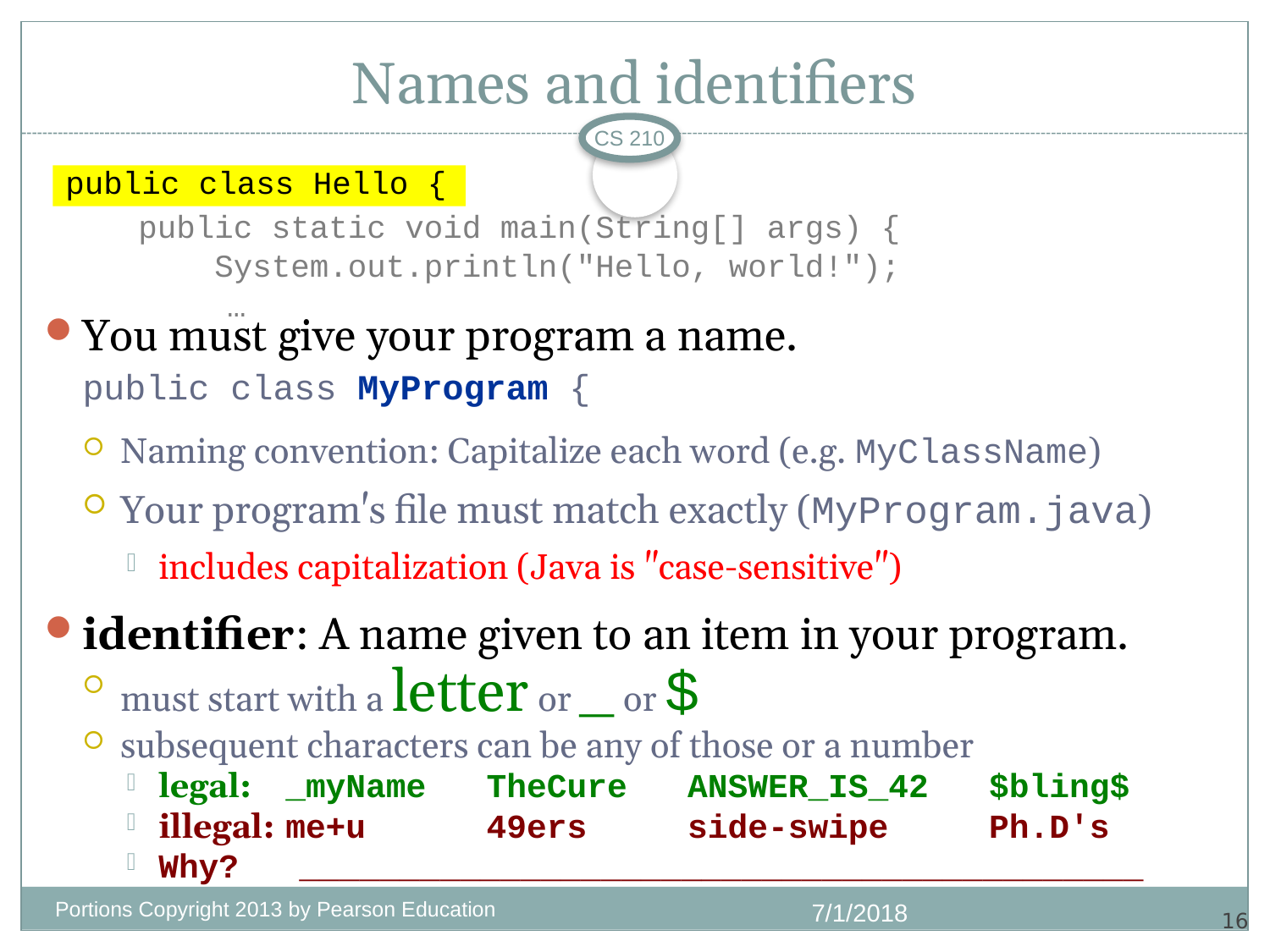

# Names and identifiers
CS 210
public class Hello {
    public static void main(String[] args) {
        System.out.println("Hello, world!");
		…
You must give your program a name.
public class MyProgram {

Naming convention: Capitalize each word (e.g. MyClassName)
Your program's file must match exactly (MyProgram.java)
includes capitalization (Java is "case-sensitive")

identifier: A name given to an item in your program.
must start with a letter or _ or $
subsequent characters can be any of those or a number
legal:	_myName   TheCure   ANSWER_IS_42   $bling$
illegal:	me+u      49ers     side-swipe     Ph.D's
Why?   __________________________________________
Portions Copyright 2013 by Pearson Education
7/1/2018